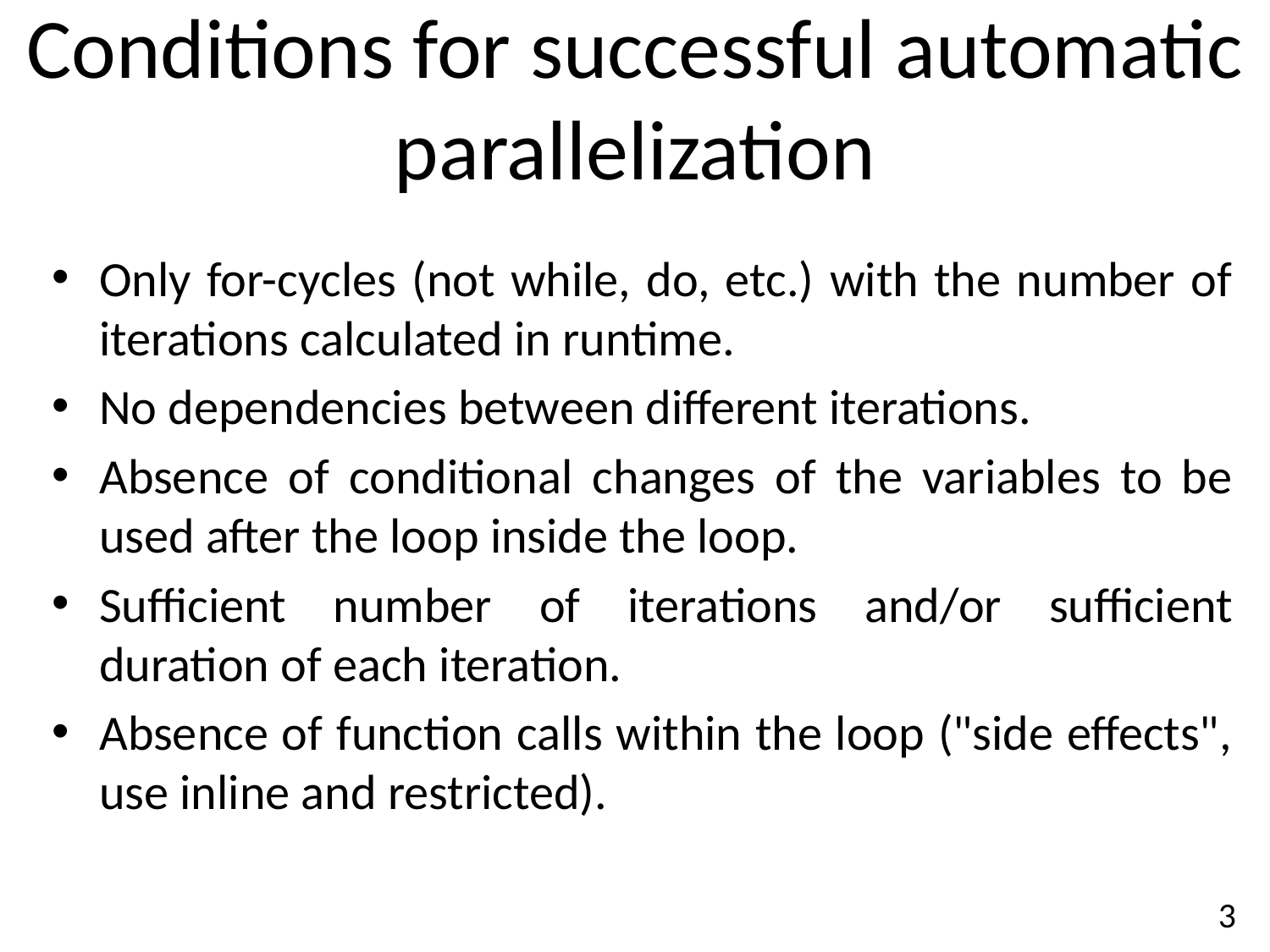

# Conditions for successful automatic parallelization
Only for-cycles (not while, do, etc.) with the number of iterations calculated in runtime.
No dependencies between different iterations.
Absence of conditional changes of the variables to be used after the loop inside the loop.
Sufficient number of iterations and/or sufficient duration of each iteration.
Absence of function calls within the loop ("side effects", use inline and restricted).
3